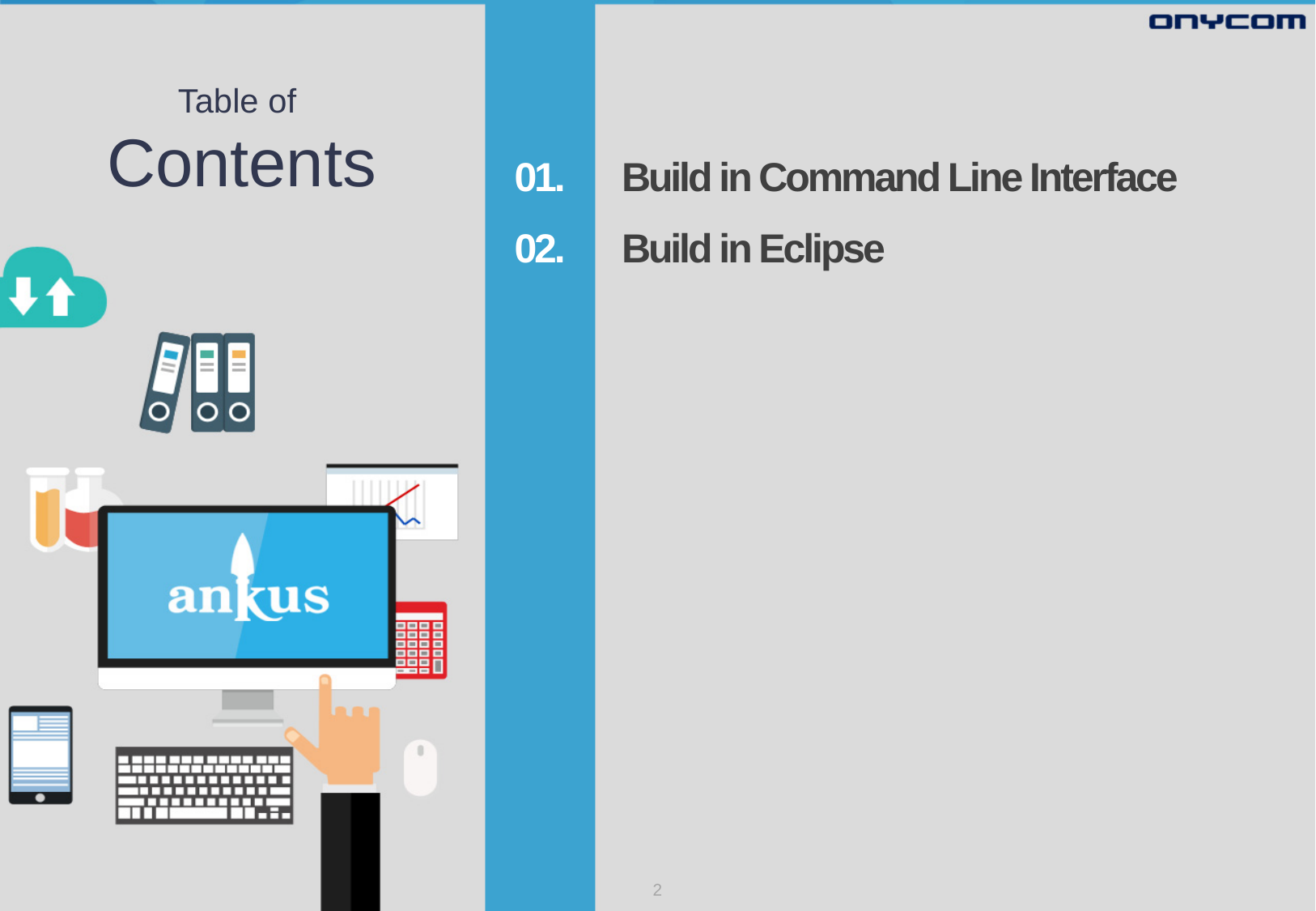

# Table of Contents
01.
02.
Build in Command Line Interface
Build in Eclipse